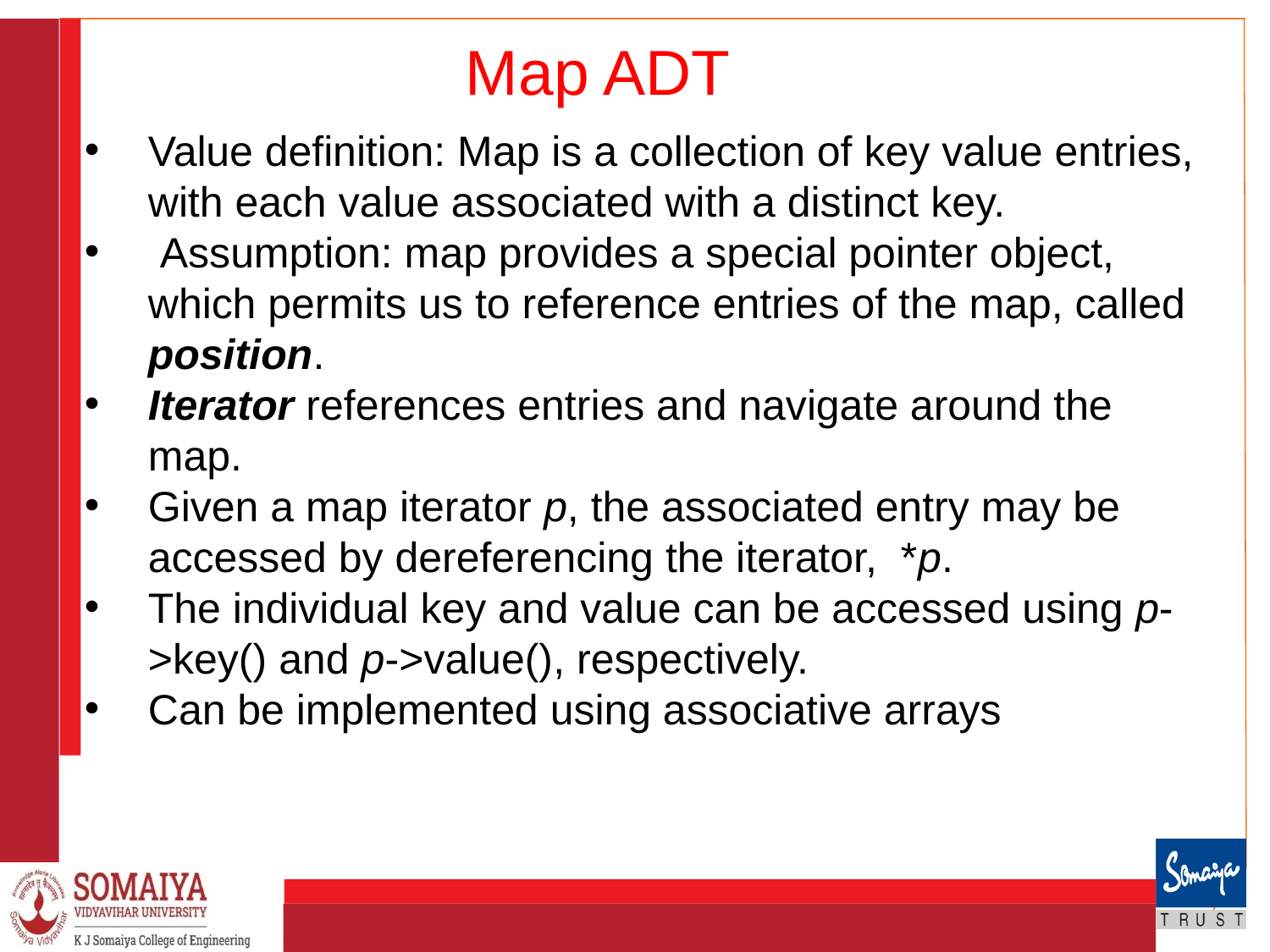

# Map ADT
Value definition: Map is a collection of key value entries, with each value associated with a distinct key.
 Assumption: map provides a special pointer object, which permits us to reference entries of the map, called position.
Iterator references entries and navigate around the map.
Given a map iterator p, the associated entry may be accessed by dereferencing the iterator,  *p.
The individual key and value can be accessed using p->key() and p->value(), respectively.
Can be implemented using associative arrays